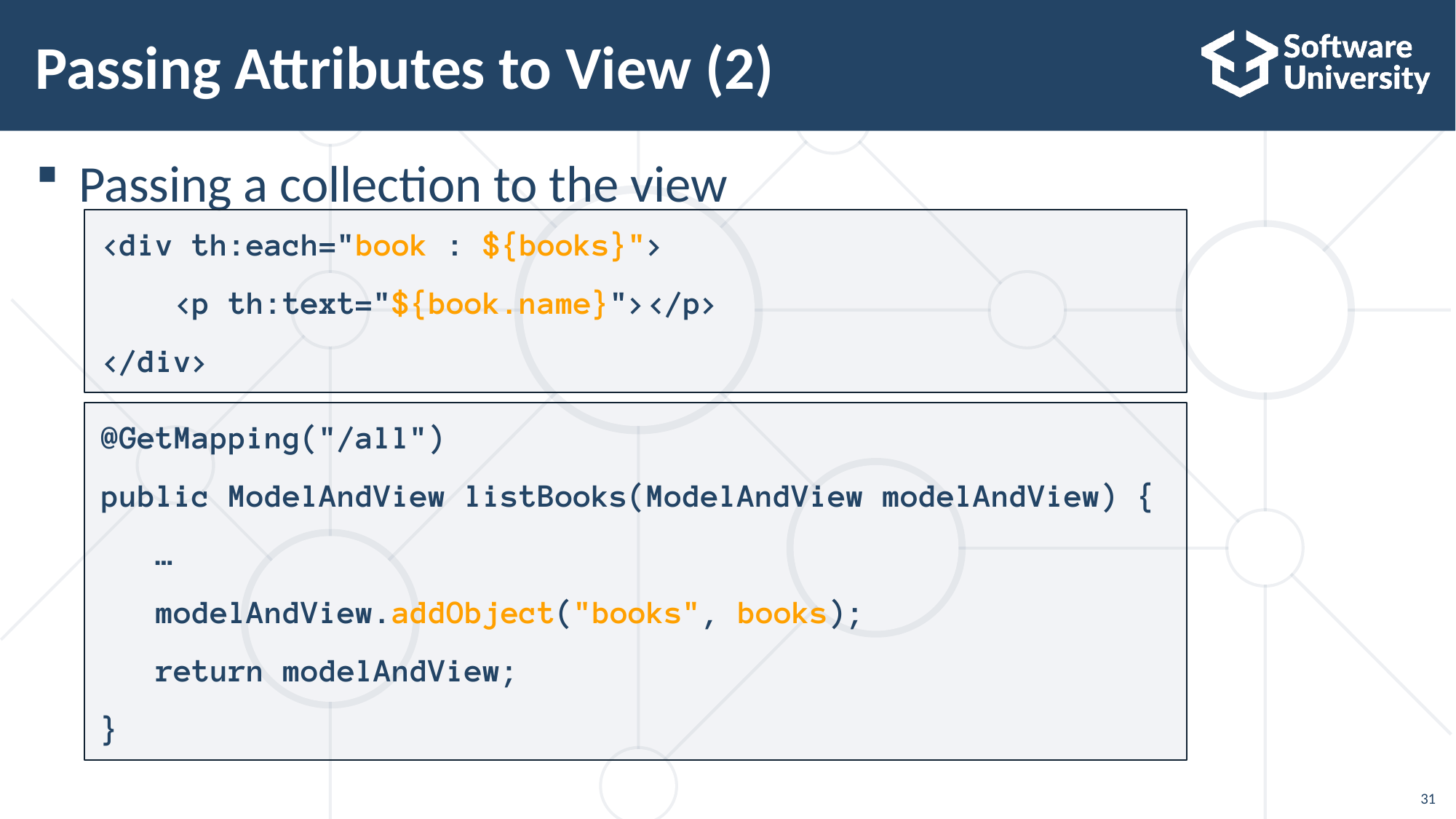

# Passing Attributes to View (2)
Passing a collection to the view
<div th:each="book : ${books}">
    <p th:text="${book.name}"></p>
</div>
@GetMapping("/all")
public ModelAndView listBooks(ModelAndView modelAndView) {
   …
   modelAndView.addObject("books", books);
   return modelAndView;
}
31